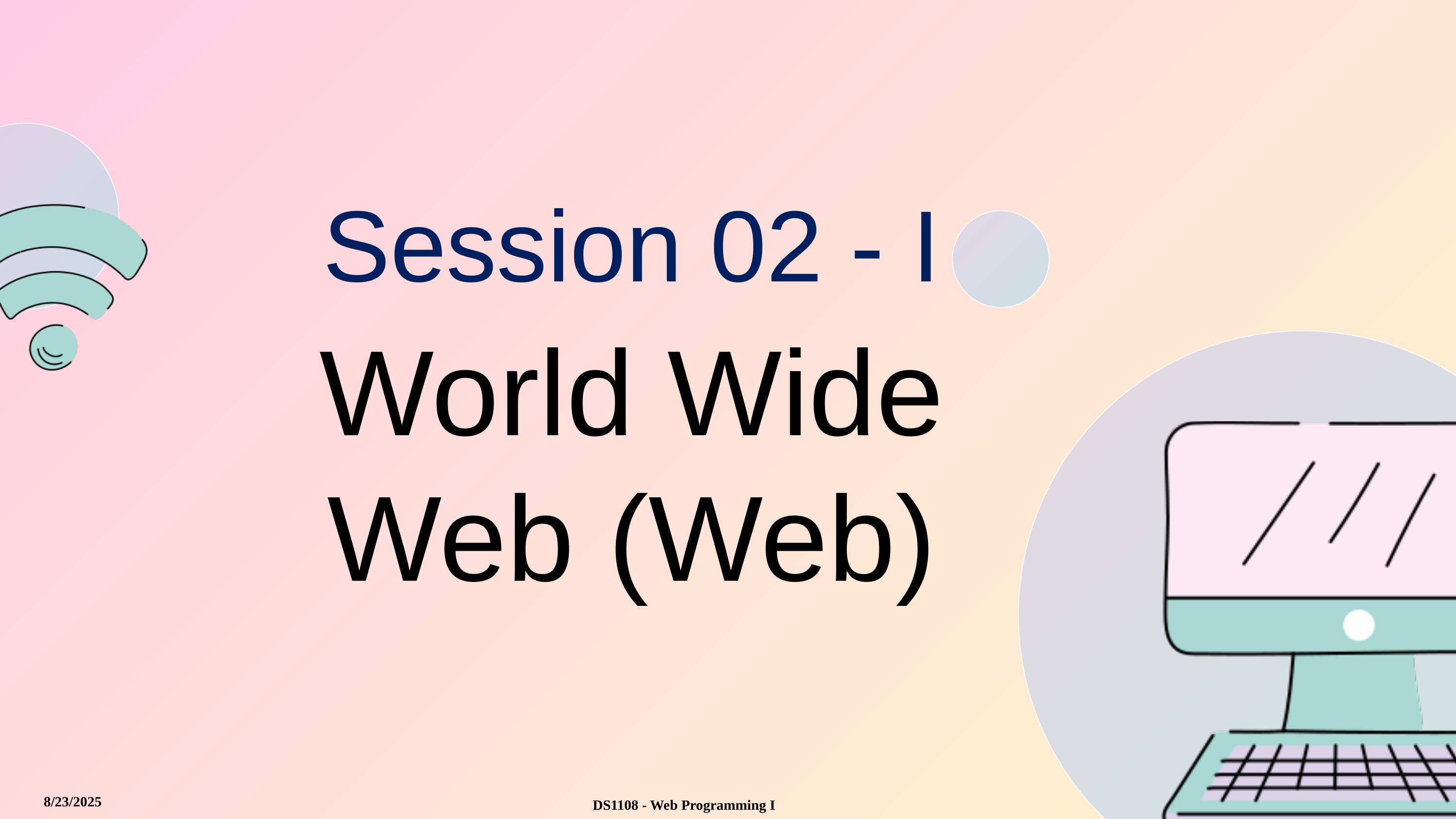

Session 02 - I
World Wide Web (Web)

8/23/2025
DS1108 - Web Programming I